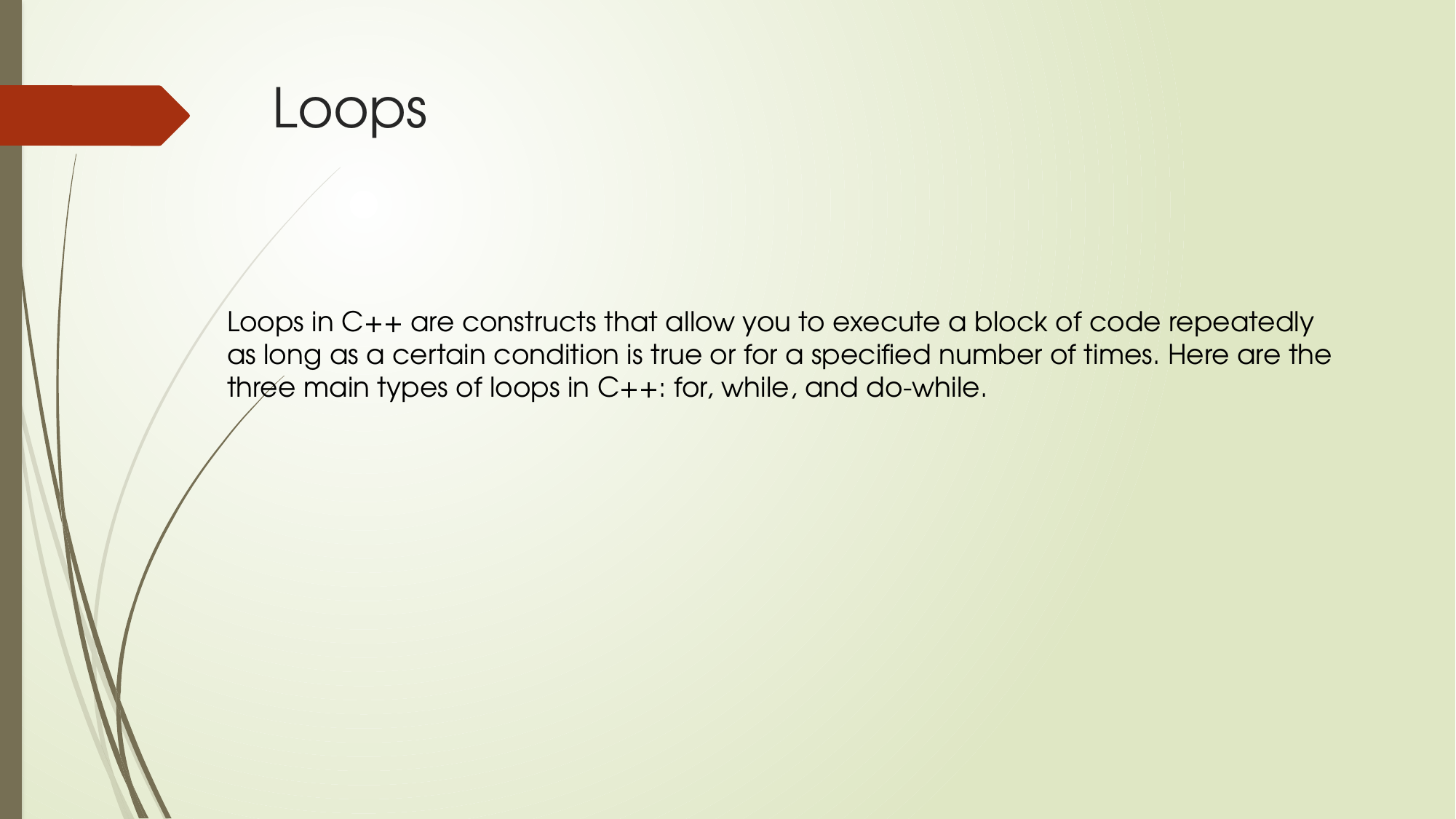

# Loops

Loops in C++ are constructs that allow you to execute a block of code repeatedly as long as a certain condition is true or for a specified number of times. Here are the three main types of loops in C++: for, while, and do-while.